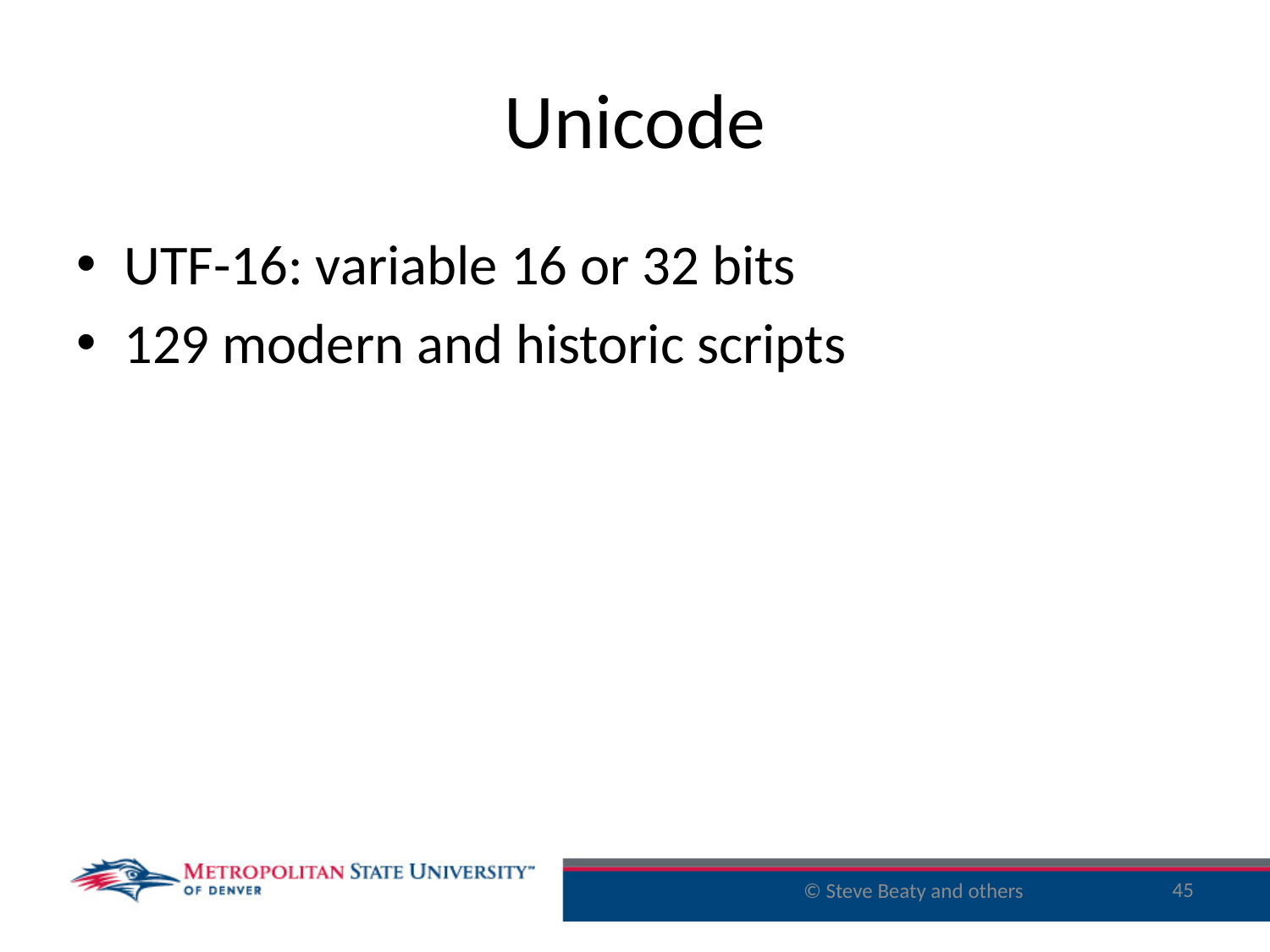

# Unicode
UTF-16: variable 16 or 32 bits
129 modern and historic scripts

45
© Steve Beaty and others